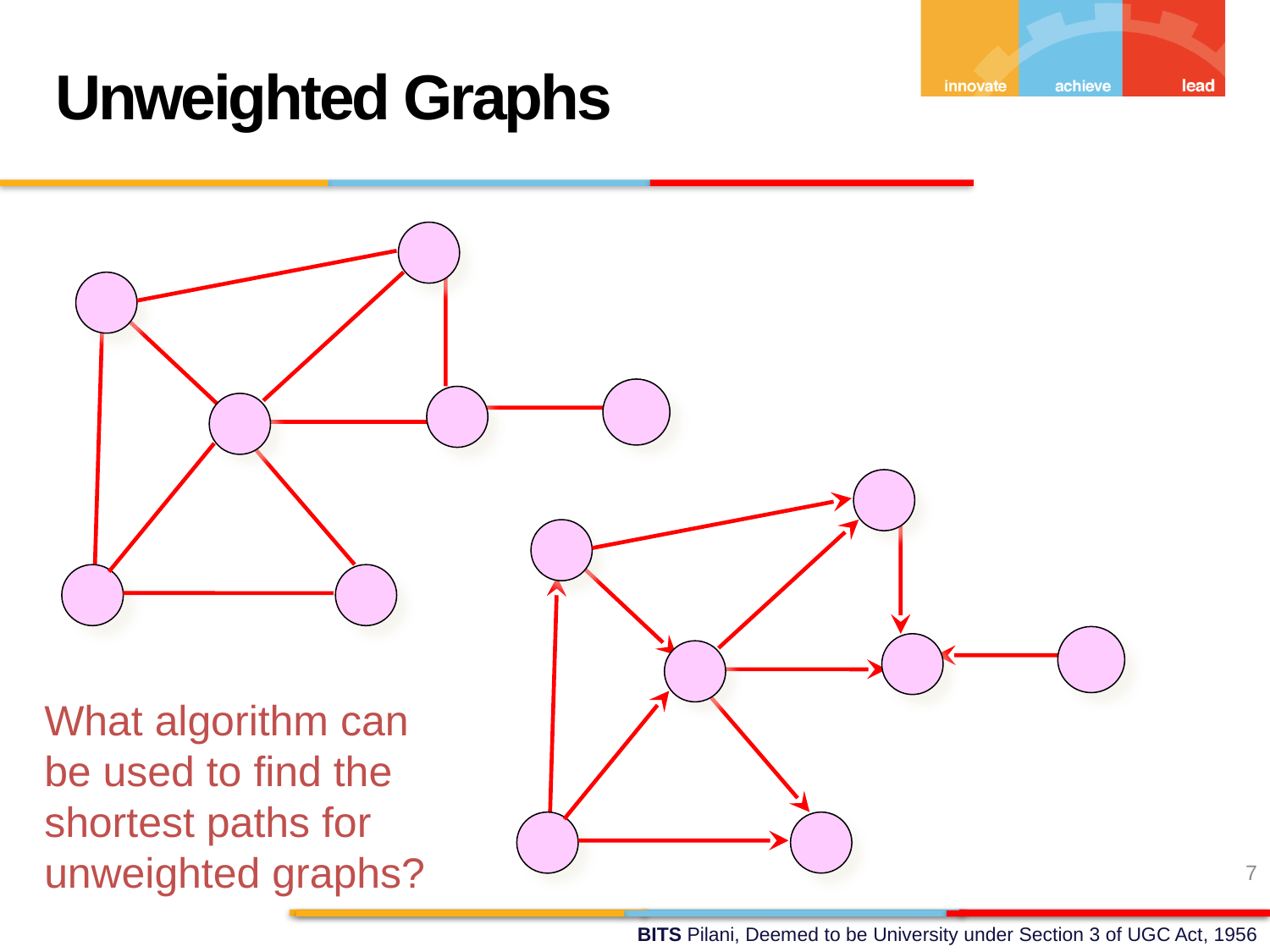

Unweighted Graphs

What algorithm can be used to find the shortest paths for unweighted graphs?

7